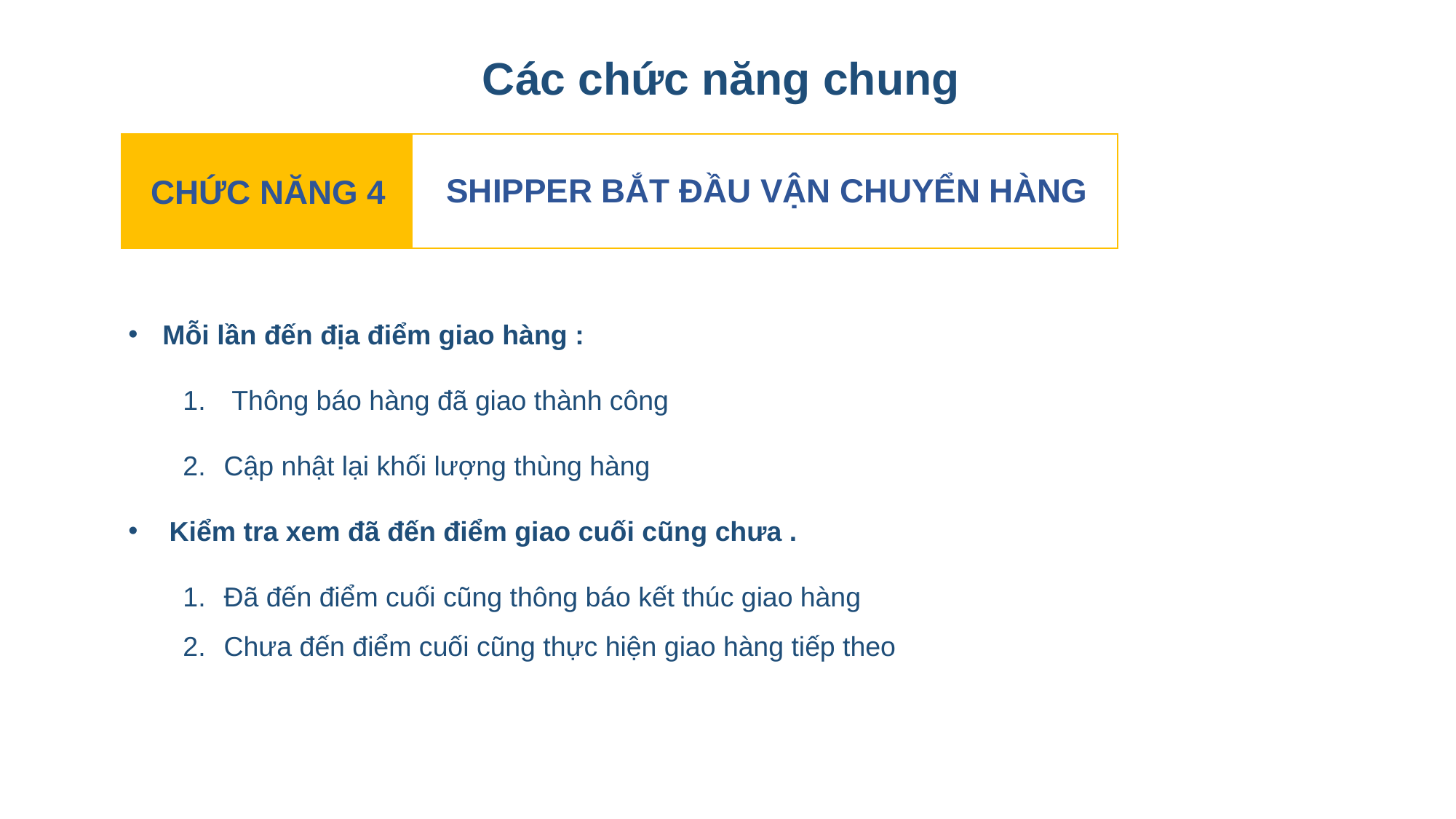

Các chức năng chung

SHIPPER BẮT ĐẦU VẬN CHUYỂN HÀNG
CHỨC NĂNG 4
Mỗi lần đến địa điểm giao hàng :
 Thông báo hàng đã giao thành công
Cập nhật lại khối lượng thùng hàng
Kiểm tra xem đã đến điểm giao cuối cũng chưa .
Đã đến điểm cuối cũng thông báo kết thúc giao hàng
Chưa đến điểm cuối cũng thực hiện giao hàng tiếp theo